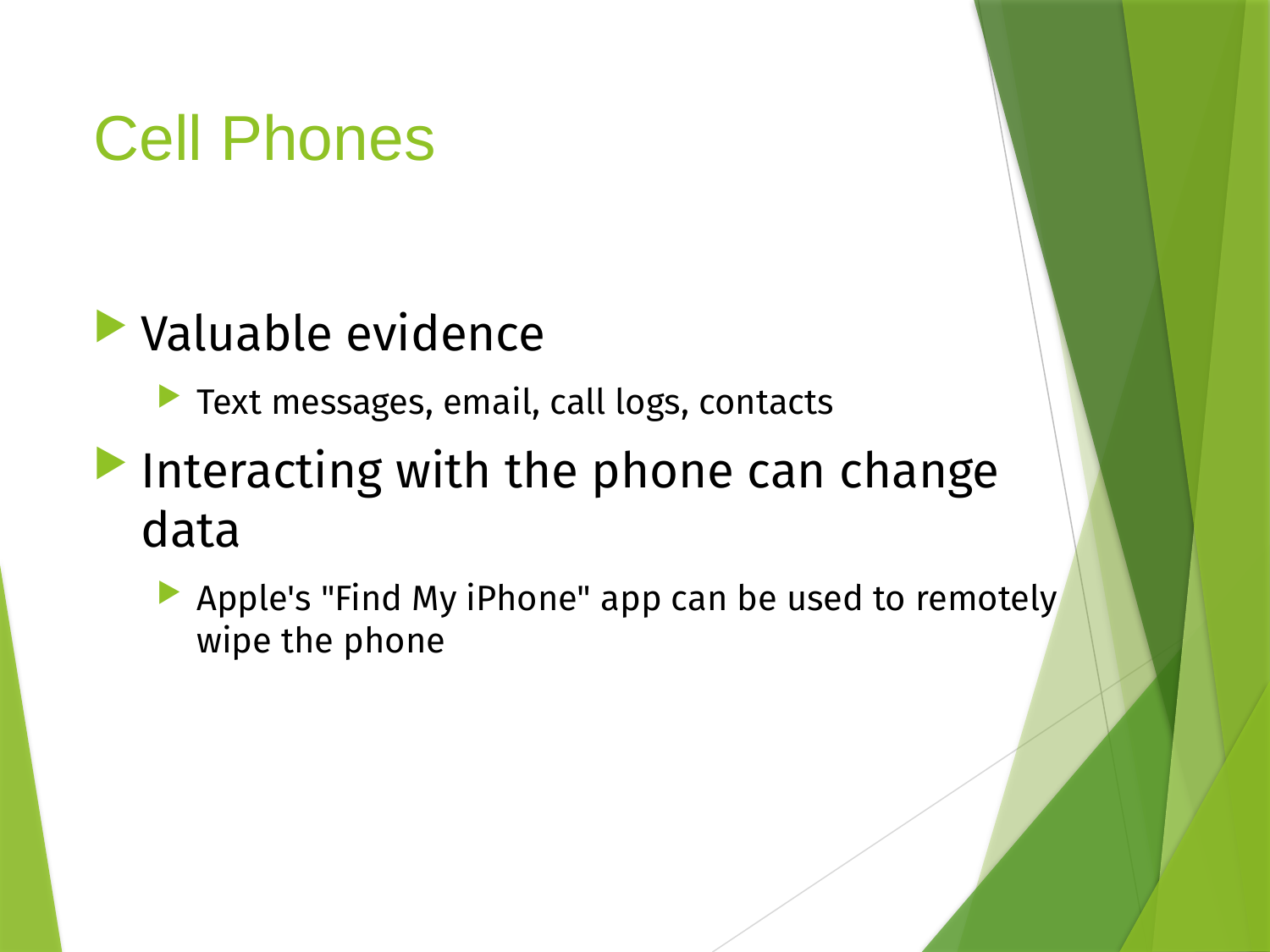

# Cell Phones
Valuable evidence
Text messages, email, call logs, contacts
Interacting with the phone can change data
Apple's "Find My iPhone" app can be used to remotely wipe the phone